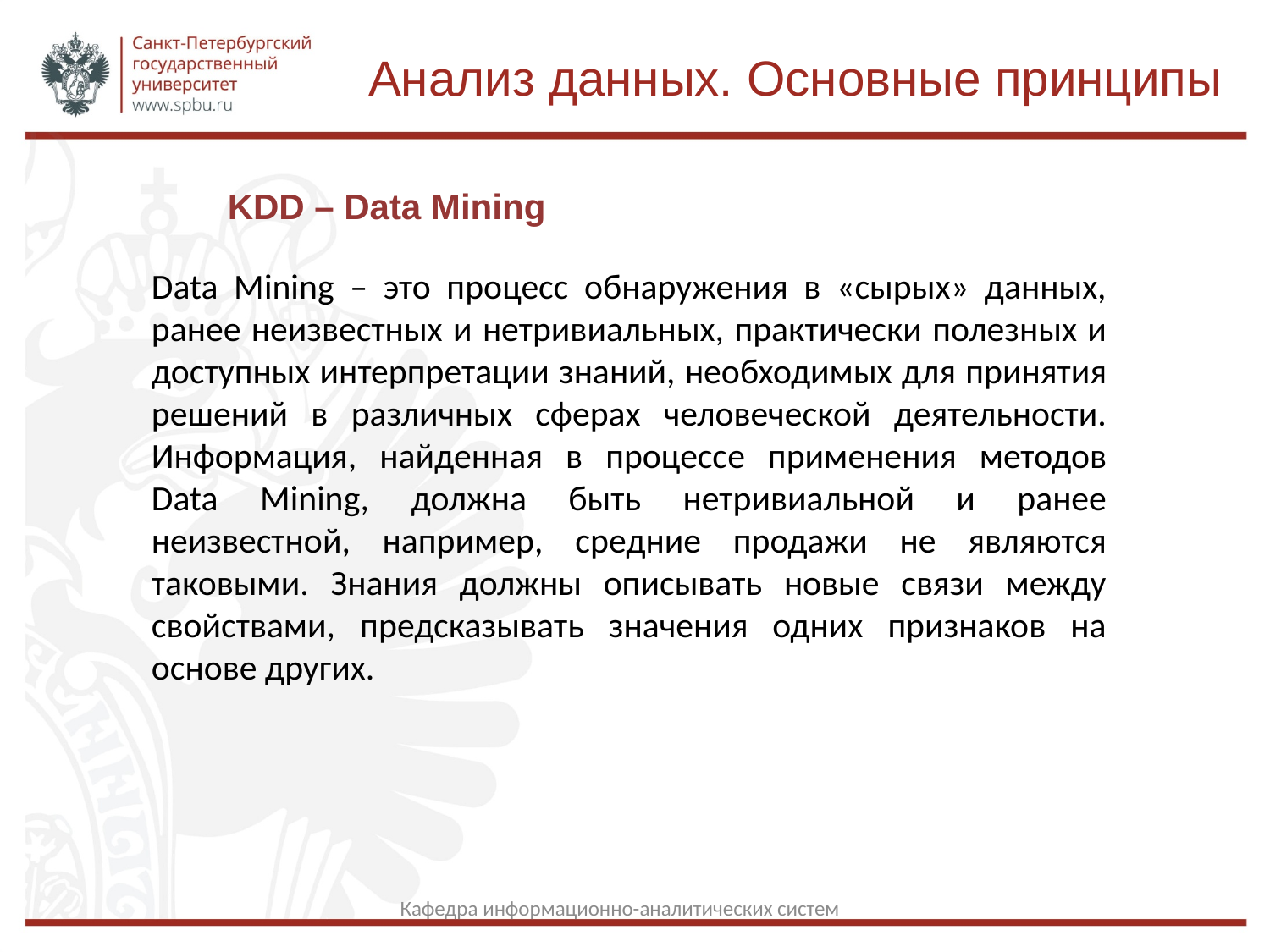

Анализ данных. Основные принципы

KDD – Data Mining

Data Mining – это процесс обнаружения в «сырых» данных, ранее неизвестных и нетривиальных, практически полезных и доступных интерпретации знаний, необходимых для принятия решений в различных сферах человеческой деятельности. Информация, найденная в процессе применения методов Data Mining, должна быть нетривиальной и ранее неизвестной, например, средние продажи не являются таковыми. Знания должны описывать новые связи между свойствами, предсказывать значения одних признаков на основе других.
Кафедра информационно-аналитических систем